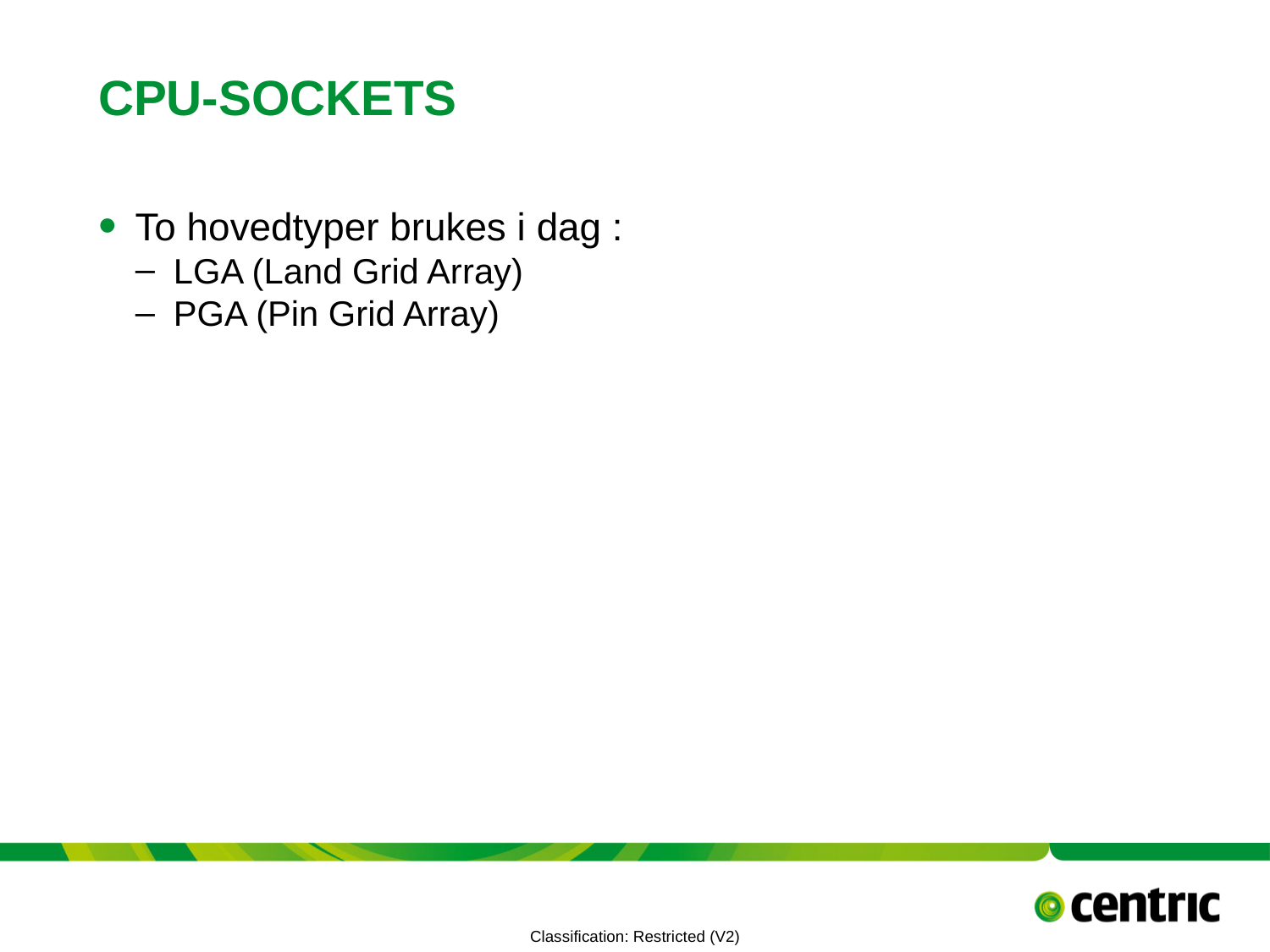

# CPU-sockets
To hovedtyper brukes i dag :
LGA (Land Grid Array)
PGA (Pin Grid Array)
TITLE PRESENTATION
September 21, 2022